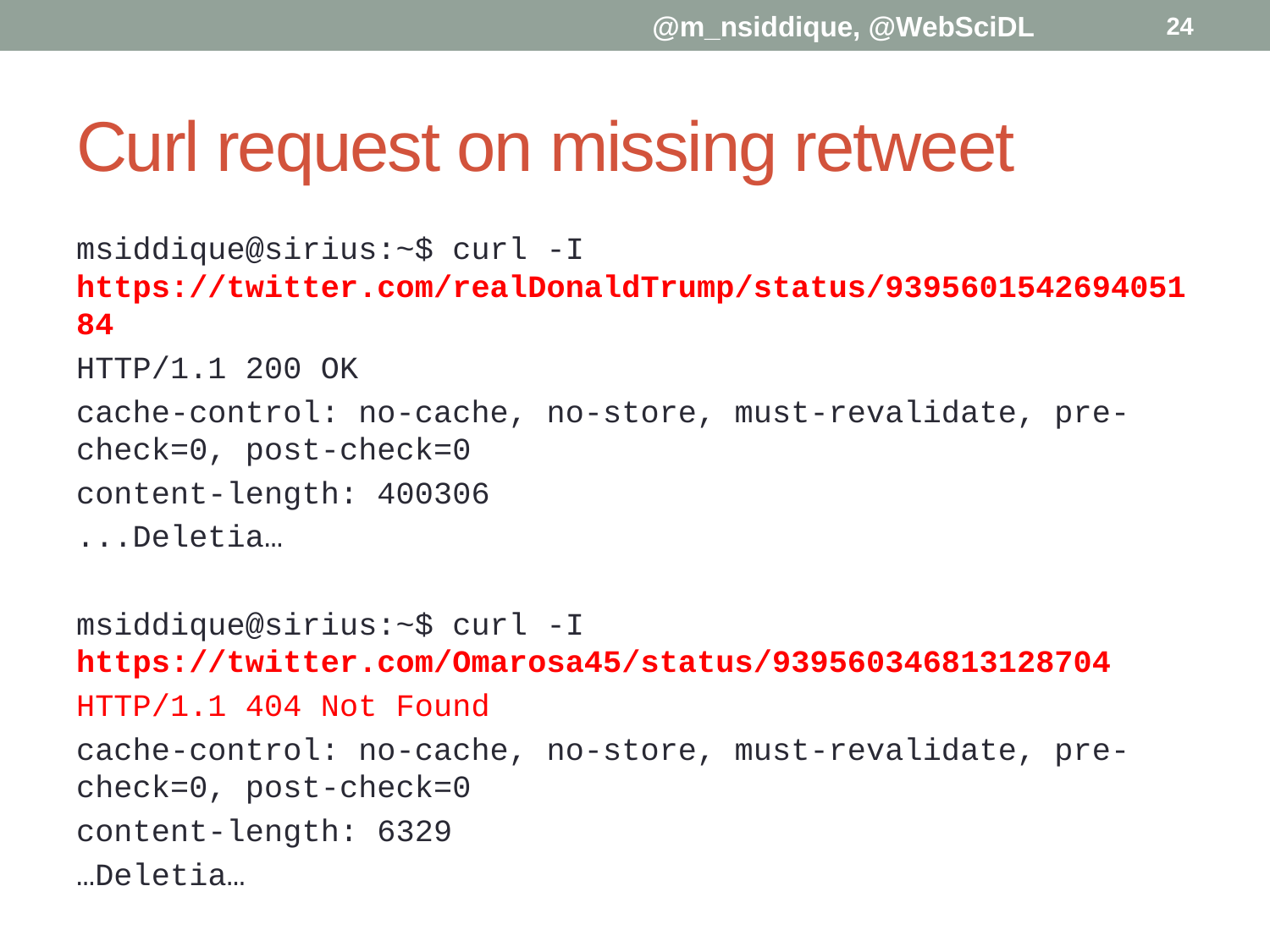

@m_nsiddique, @WebSciDL

24
# Curl request on missing retweet
msiddique@sirius:~$ curl -I https://twitter.com/realDonaldTrump/status/939560154269405184
HTTP/1.1 200 OK
cache-control: no-cache, no-store, must-revalidate, pre-check=0, post-check=0
content-length: 400306
...Deletia…

msiddique@sirius:~$ curl -I https://twitter.com/Omarosa45/status/939560346813128704
HTTP/1.1 404 Not Found
cache-control: no-cache, no-store, must-revalidate, pre-check=0, post-check=0
content-length: 6329
…Deletia…